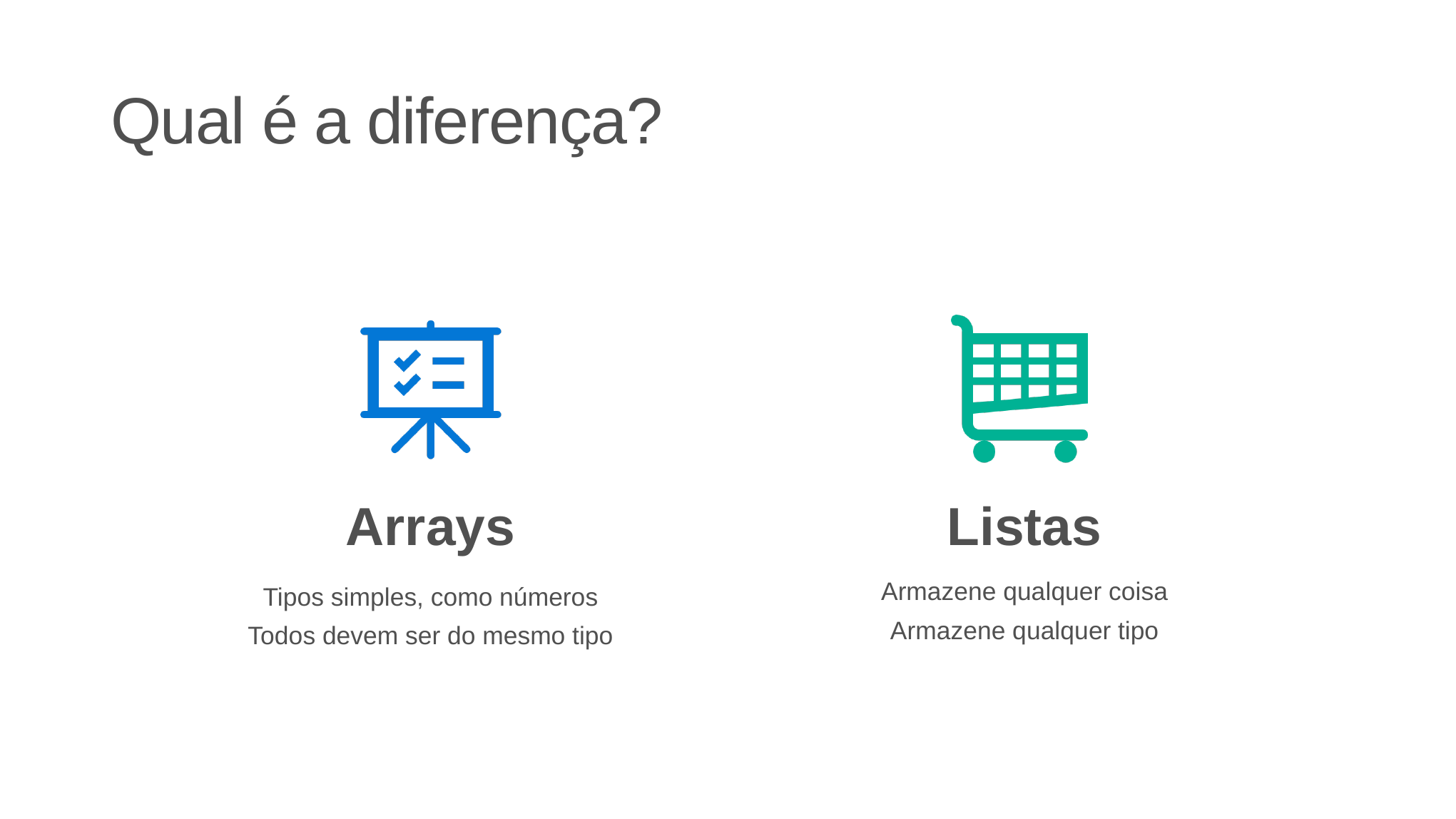

# Qual é a diferença?
Arrays
Tipos simples, como números
Todos devem ser do mesmo tipo
Listas
Armazene qualquer coisa
Armazene qualquer tipo